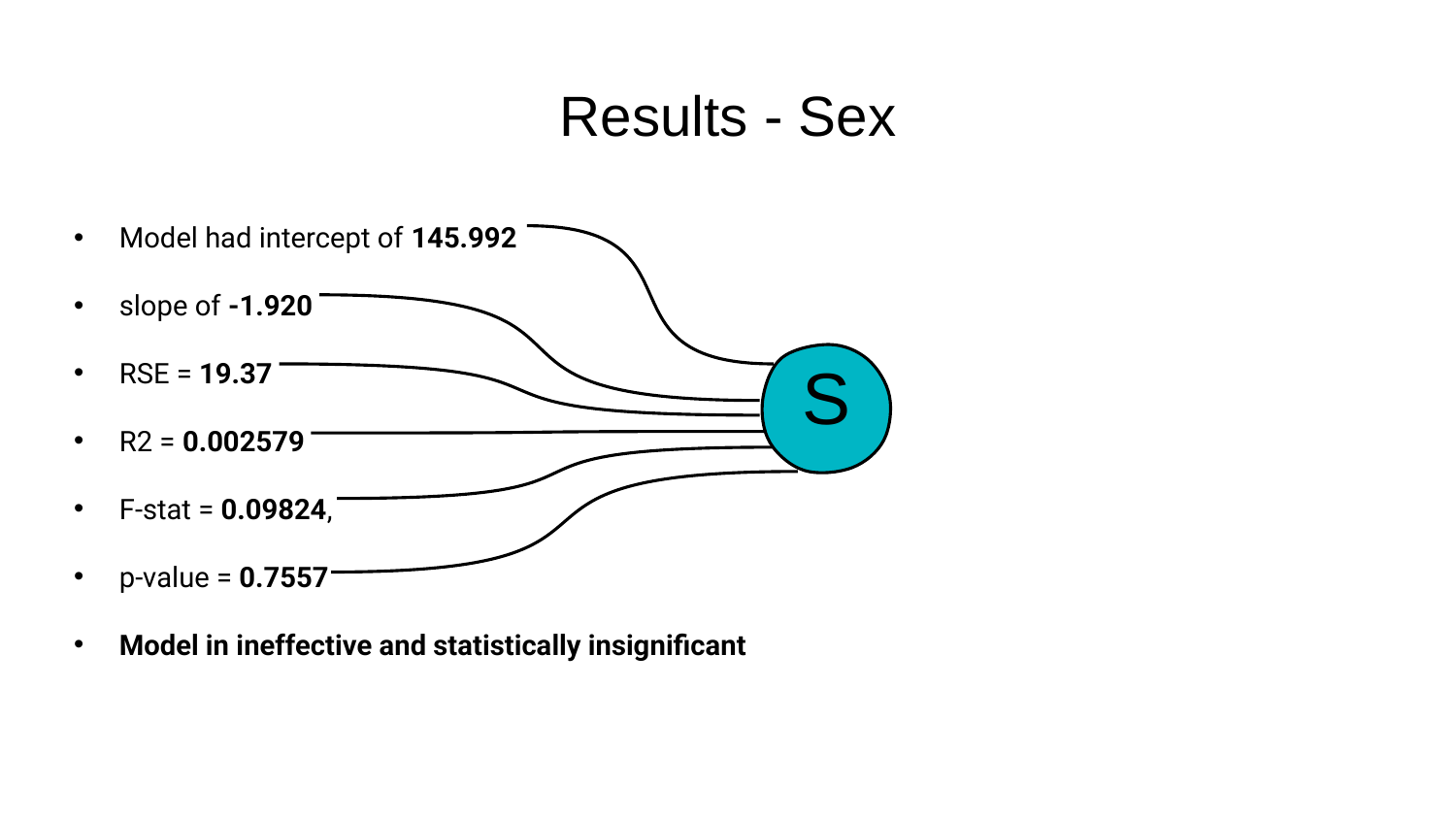

# Results - Sex
Model had intercept of 145.992
slope of -1.920
RSE = 19.37
R2 = 0.002579
F-stat = 0.09824,
p-value = 0.7557
Model in ineffective and statistically insignificant

S